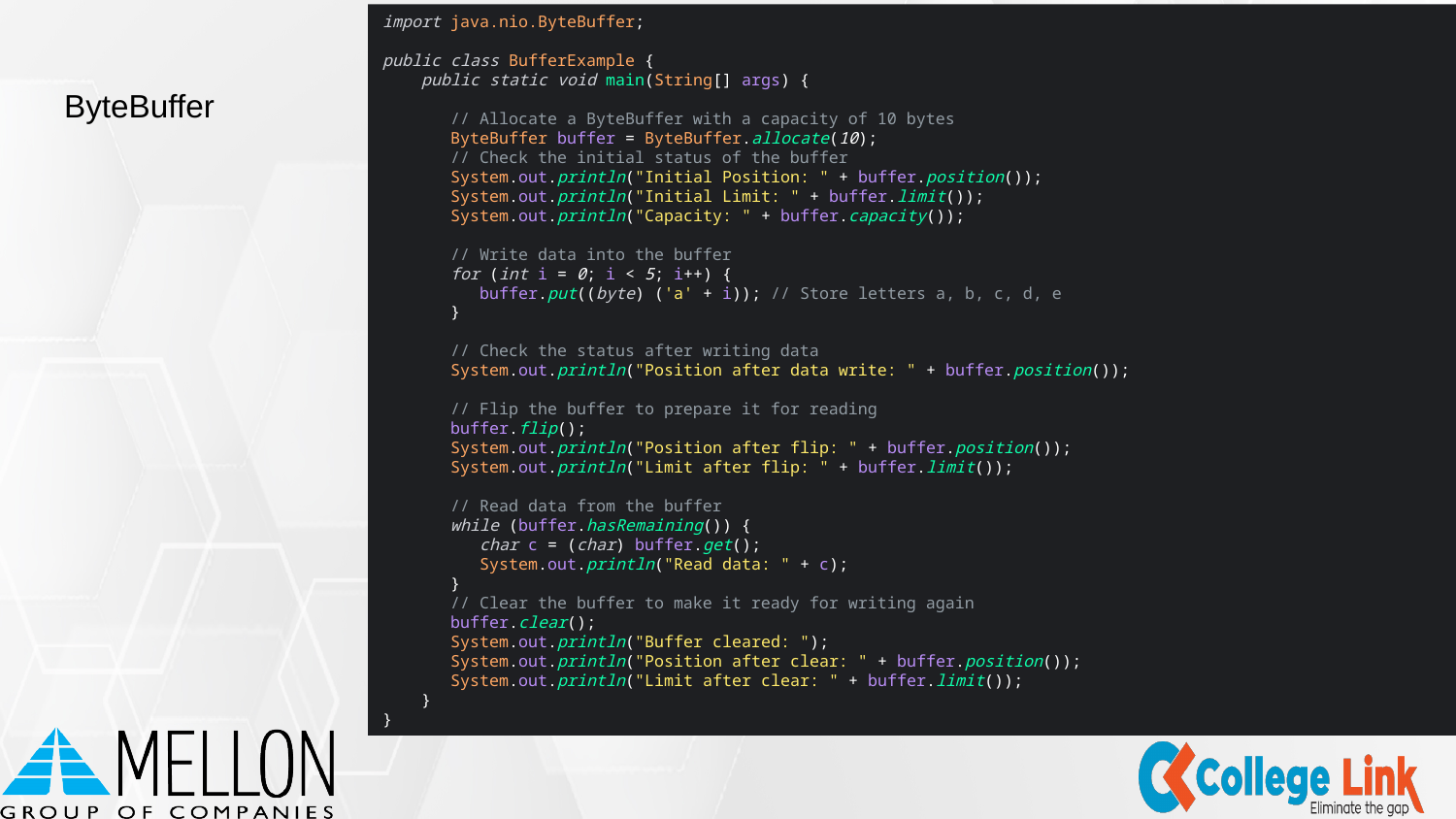

import java.nio.ByteBuffer;
public class BufferExample {
    public static void main(String[] args) {
       // Allocate a ByteBuffer with a capacity of 10 bytes
       ByteBuffer buffer = ByteBuffer.allocate(10);
       // Check the initial status of the buffer
       System.out.println("Initial Position: " + buffer.position());
       System.out.println("Initial Limit: " + buffer.limit());
       System.out.println("Capacity: " + buffer.capacity());
       // Write data into the buffer
       for (int i = 0; i < 5; i++) {
          buffer.put((byte) ('a' + i)); // Store letters a, b, c, d, e
       }
       // Check the status after writing data
       System.out.println("Position after data write: " + buffer.position());
       // Flip the buffer to prepare it for reading
       buffer.flip();
       System.out.println("Position after flip: " + buffer.position());
       System.out.println("Limit after flip: " + buffer.limit());
       // Read data from the buffer
       while (buffer.hasRemaining()) {
          char c = (char) buffer.get();
          System.out.println("Read data: " + c);
       }
       // Clear the buffer to make it ready for writing again
       buffer.clear();
       System.out.println("Buffer cleared: ");
       System.out.println("Position after clear: " + buffer.position());
       System.out.println("Limit after clear: " + buffer.limit());
    }
}
# ByteBuffer